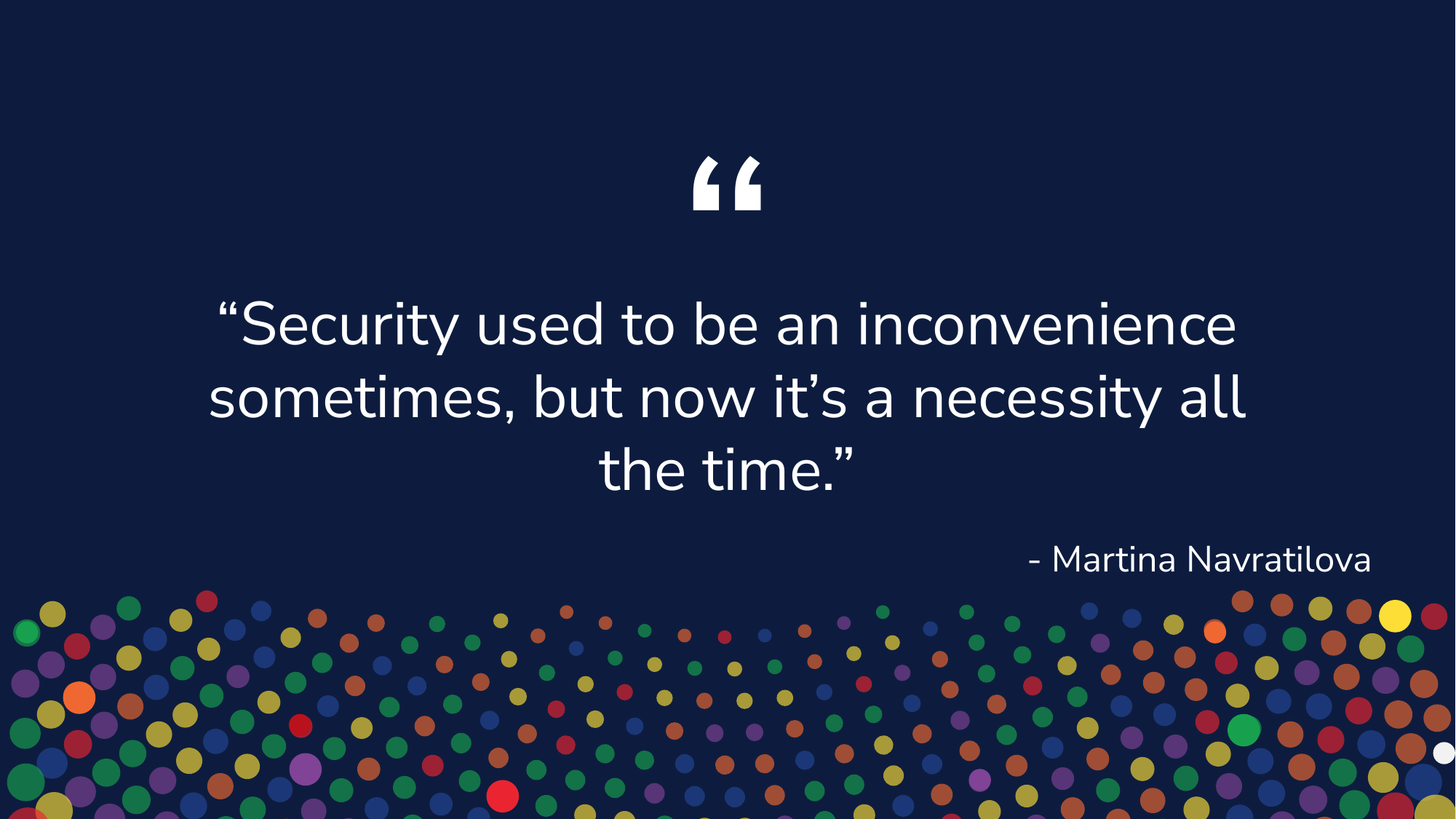

“
“Security used to be an inconvenience sometimes, but now it’s a necessity all the time.”
- Martina Navratilova